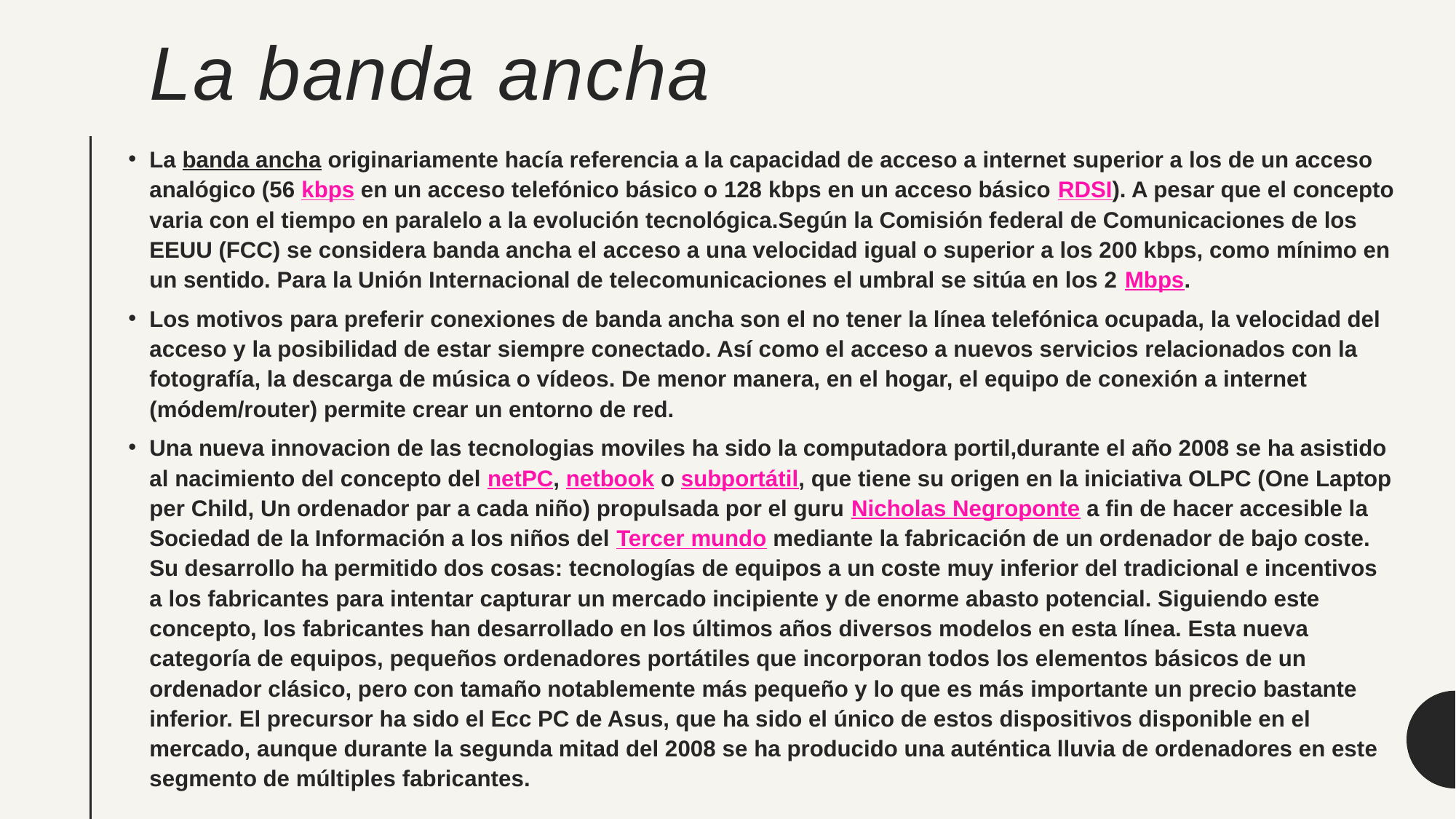

# La banda ancha
La banda ancha originariamente hacía referencia a la capacidad de acceso a internet superior a los de un acceso analógico (56 kbps en un acceso telefónico básico o 128 kbps en un acceso básico RDSI). A pesar que el concepto varia con el tiempo en paralelo a la evolución tecnológica.Según la Comisión federal de Comunicaciones de los EEUU (FCC) se considera banda ancha el acceso a una velocidad igual o superior a los 200 kbps, como mínimo en un sentido. Para la Unión Internacional de telecomunicaciones el umbral se sitúa en los 2 Mbps.
Los motivos para preferir conexiones de banda ancha son el no tener la línea telefónica ocupada, la velocidad del acceso y la posibilidad de estar siempre conectado. Así como el acceso a nuevos servicios relacionados con la fotografía, la descarga de música o vídeos. De menor manera, en el hogar, el equipo de conexión a internet (módem/router) permite crear un entorno de red.
Una nueva innovacion de las tecnologias moviles ha sido la computadora portil,durante el año 2008 se ha asistido al nacimiento del concepto del netPC, netbook o subportátil, que tiene su origen en la iniciativa OLPC (One Laptop per Child, Un ordenador par a cada niño) propulsada por el guru Nicholas Negroponte a fin de hacer accesible la Sociedad de la Información a los niños del Tercer mundo mediante la fabricación de un ordenador de bajo coste. Su desarrollo ha permitido dos cosas: tecnologías de equipos a un coste muy inferior del tradicional e incentivos a los fabricantes para intentar capturar un mercado incipiente y de enorme abasto potencial. Siguiendo este concepto, los fabricantes han desarrollado en los últimos años diversos modelos en esta línea. Esta nueva categoría de equipos, pequeños ordenadores portátiles que incorporan todos los elementos básicos de un ordenador clásico, pero con tamaño notablemente más pequeño y lo que es más importante un precio bastante inferior. El precursor ha sido el Ecc PC de Asus, que ha sido el único de estos dispositivos disponible en el mercado, aunque durante la segunda mitad del 2008 se ha producido una auténtica lluvia de ordenadores en este segmento de múltiples fabricantes.

Autor: A7o
5